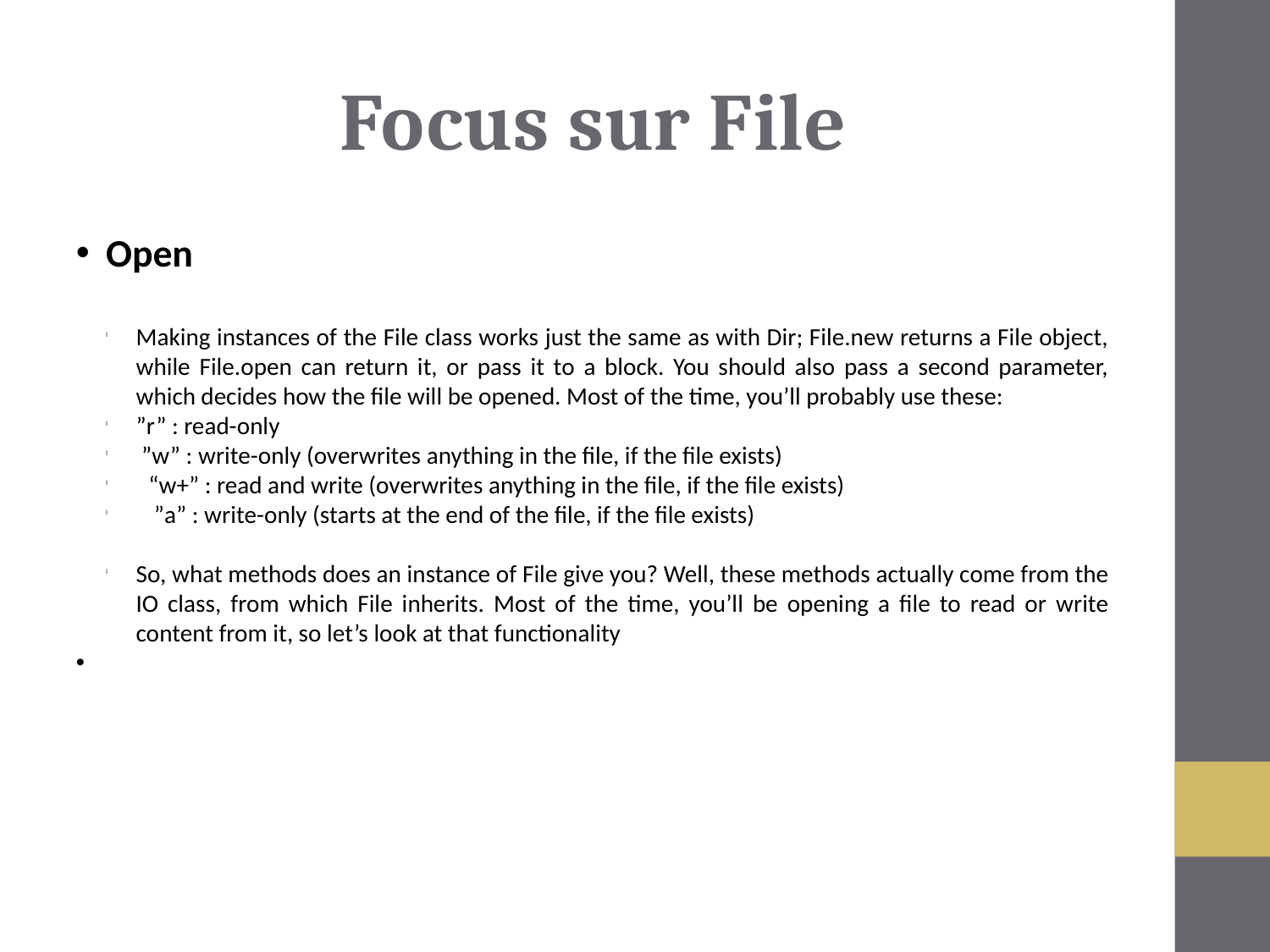

Focus sur File
Open

Making instances of the File class works just the same as with Dir; File.new returns a File object, while File.open can return it, or pass it to a block. You should also pass a second parameter, which decides how the file will be opened. Most of the time, you’ll probably use these:
”r” : read-only
 ”w” : write-only (overwrites anything in the file, if the file exists)
 “w+” : read and write (overwrites anything in the file, if the file exists)
  ”a” : write-only (starts at the end of the file, if the file exists)

So, what methods does an instance of File give you? Well, these methods actually come from the IO class, from which File inherits. Most of the time, you’ll be opening a file to read or write content from it, so let’s look at that functionality